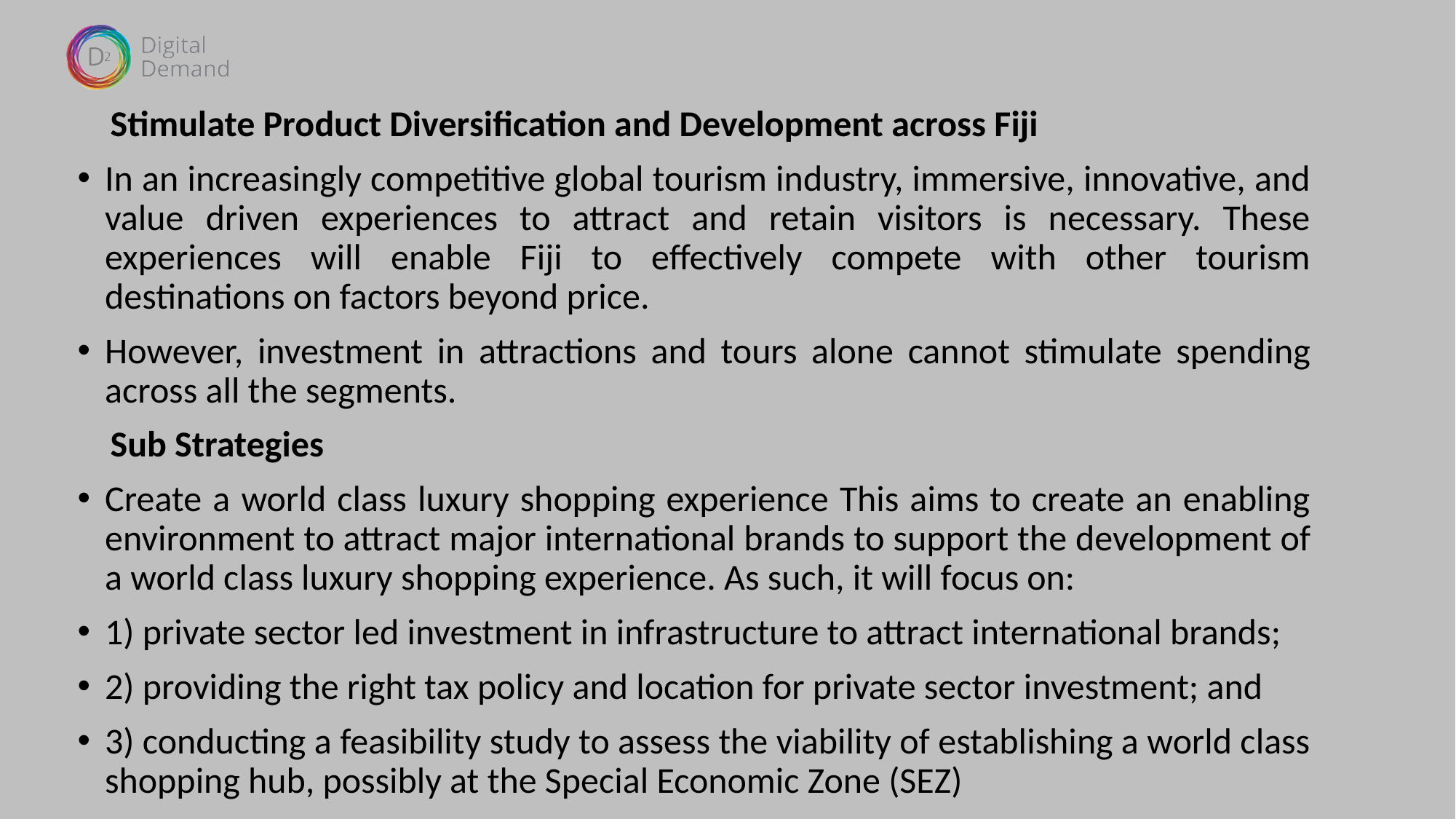

Stimulate Product Diversification and Development across Fiji
In an increasingly competitive global tourism industry, immersive, innovative, and value driven experiences to attract and retain visitors is necessary. These experiences will enable Fiji to effectively compete with other tourism destinations on factors beyond price.
However, investment in attractions and tours alone cannot stimulate spending across all the segments.
    Sub Strategies
Create a world class luxury shopping experience This aims to create an enabling environment to attract major international brands to support the development of a world class luxury shopping experience. As such, it will focus on:
1) private sector led investment in infrastructure to attract international brands;
2) providing the right tax policy and location for private sector investment; and
3) conducting a feasibility study to assess the viability of establishing a world class shopping hub, possibly at the Special Economic Zone (SEZ)